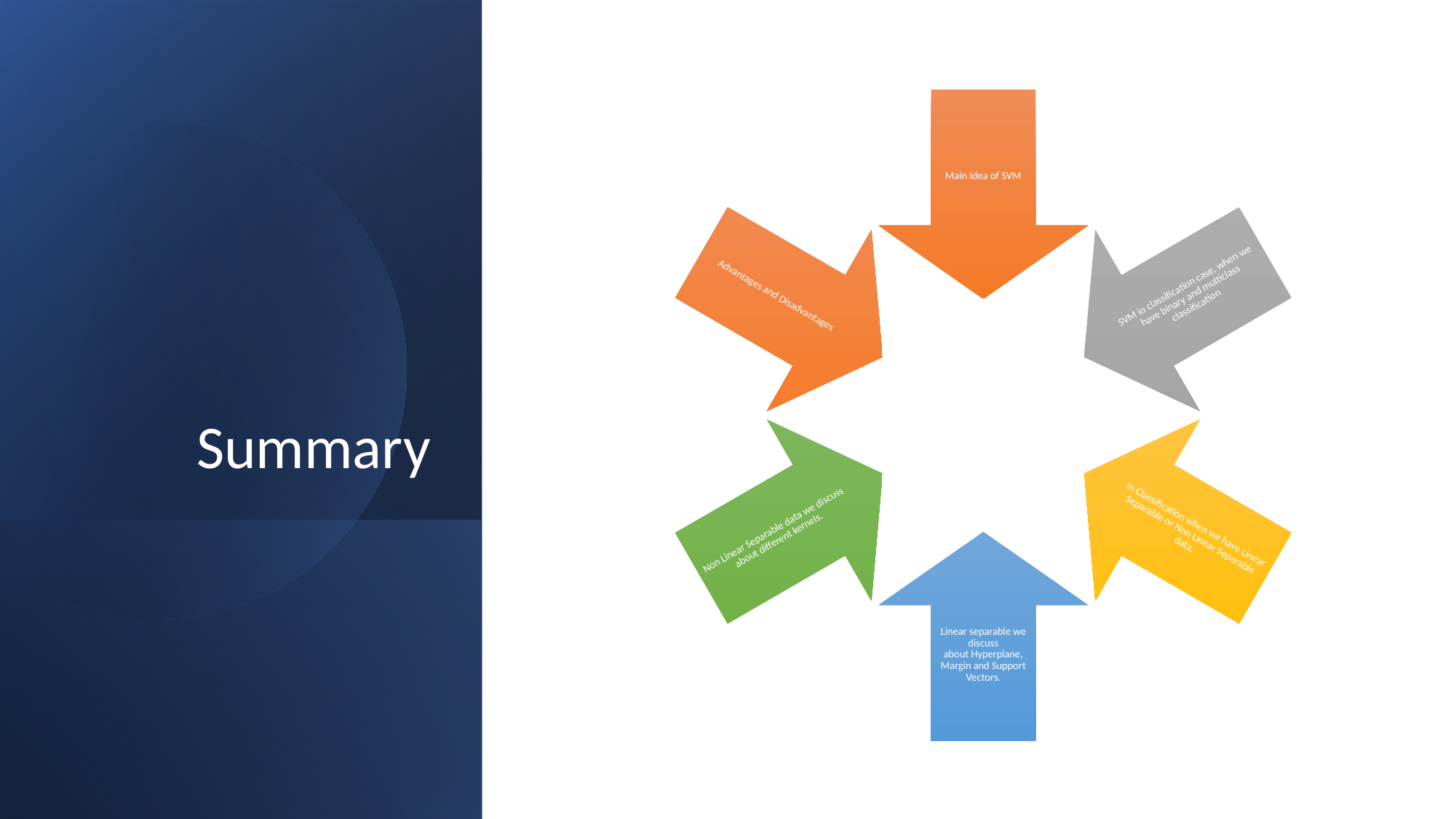

Main Idea of SVM
SVM in classification case, when we have binary and multiclass classification
In Classification when we have Linear Separable or Non Linear Separable data.
Linear separable we discuss about Hyperplane, Margin and Support Vectors.
Non Linear Separable data we discuss about different kernels.
Advantages and Disadvantages

# Summary